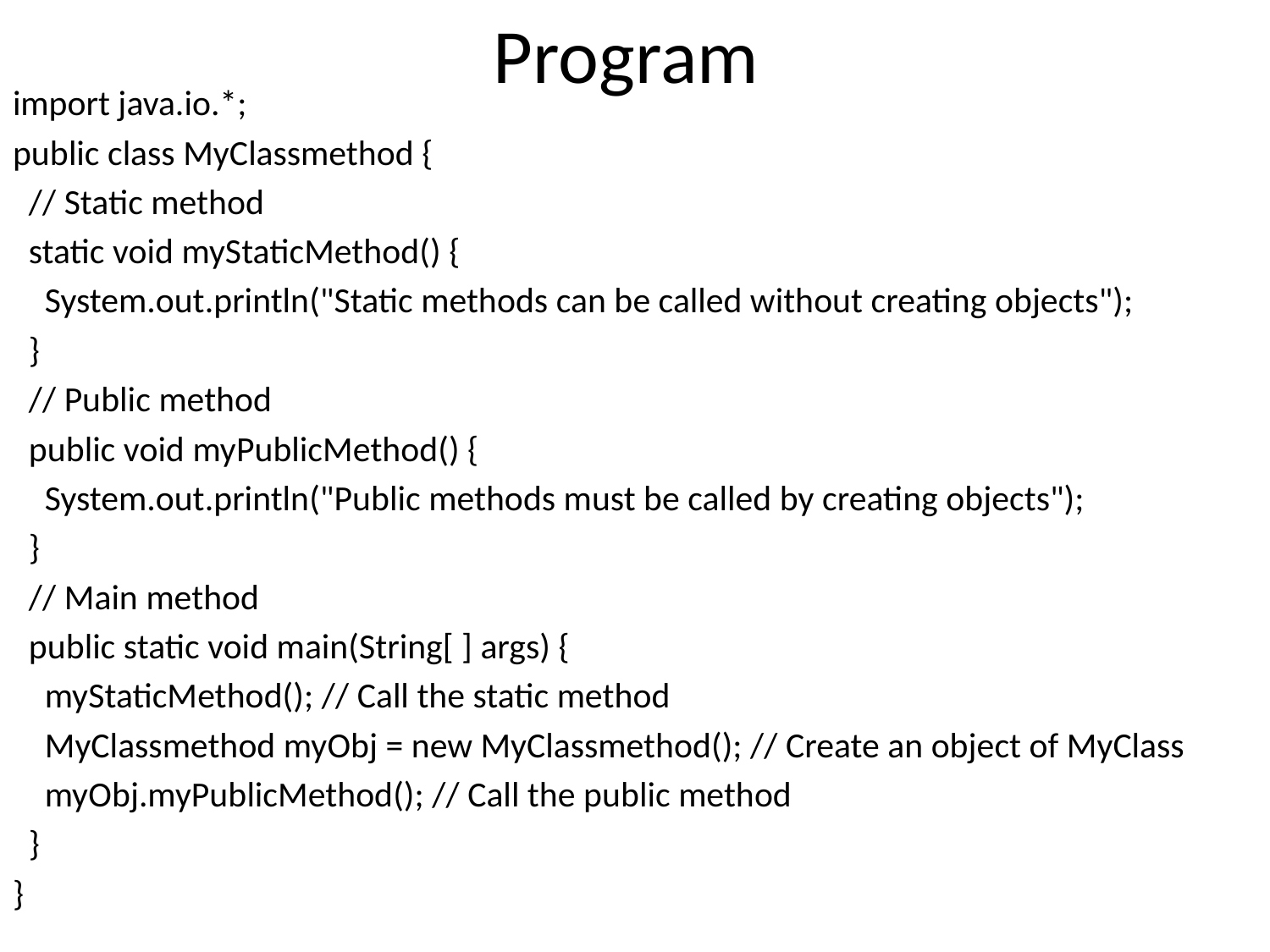

# Program
import java.io.*;
public class MyClassmethod {
  // Static method
  static void myStaticMethod() {
    System.out.println("Static methods can be called without creating objects");
  }
  // Public method
  public void myPublicMethod() {
    System.out.println("Public methods must be called by creating objects");
  }
  // Main method
  public static void main(String[ ] args) {
    myStaticMethod(); // Call the static method
    MyClassmethod myObj = new MyClassmethod(); // Create an object of MyClass
    myObj.myPublicMethod(); // Call the public method
  }
}